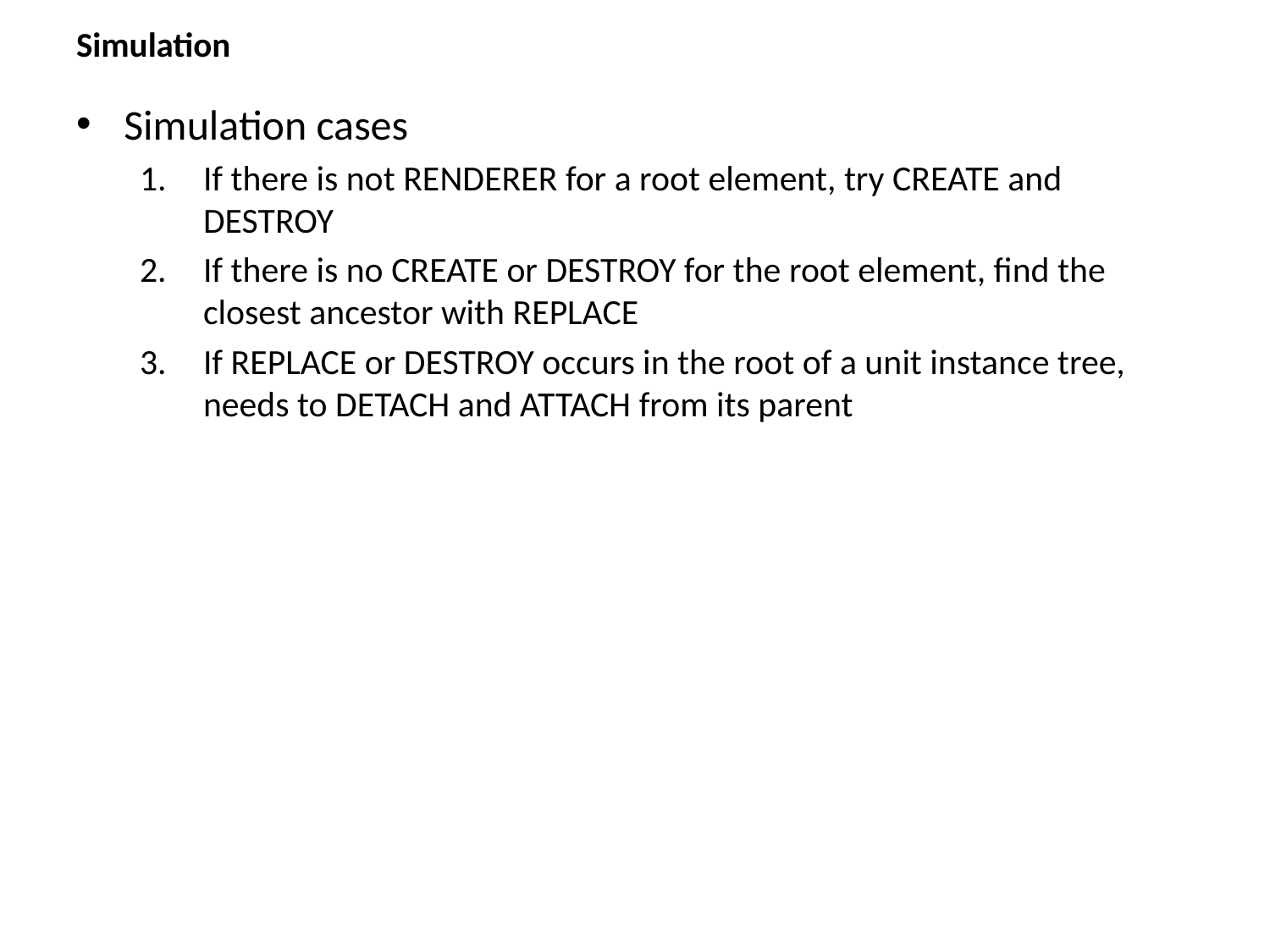

# Simulation
Simulation cases
If there is not RENDERER for a root element, try CREATE and DESTROY
If there is no CREATE or DESTROY for the root element, find the closest ancestor with REPLACE
If REPLACE or DESTROY occurs in the root of a unit instance tree, needs to DETACH and ATTACH from its parent